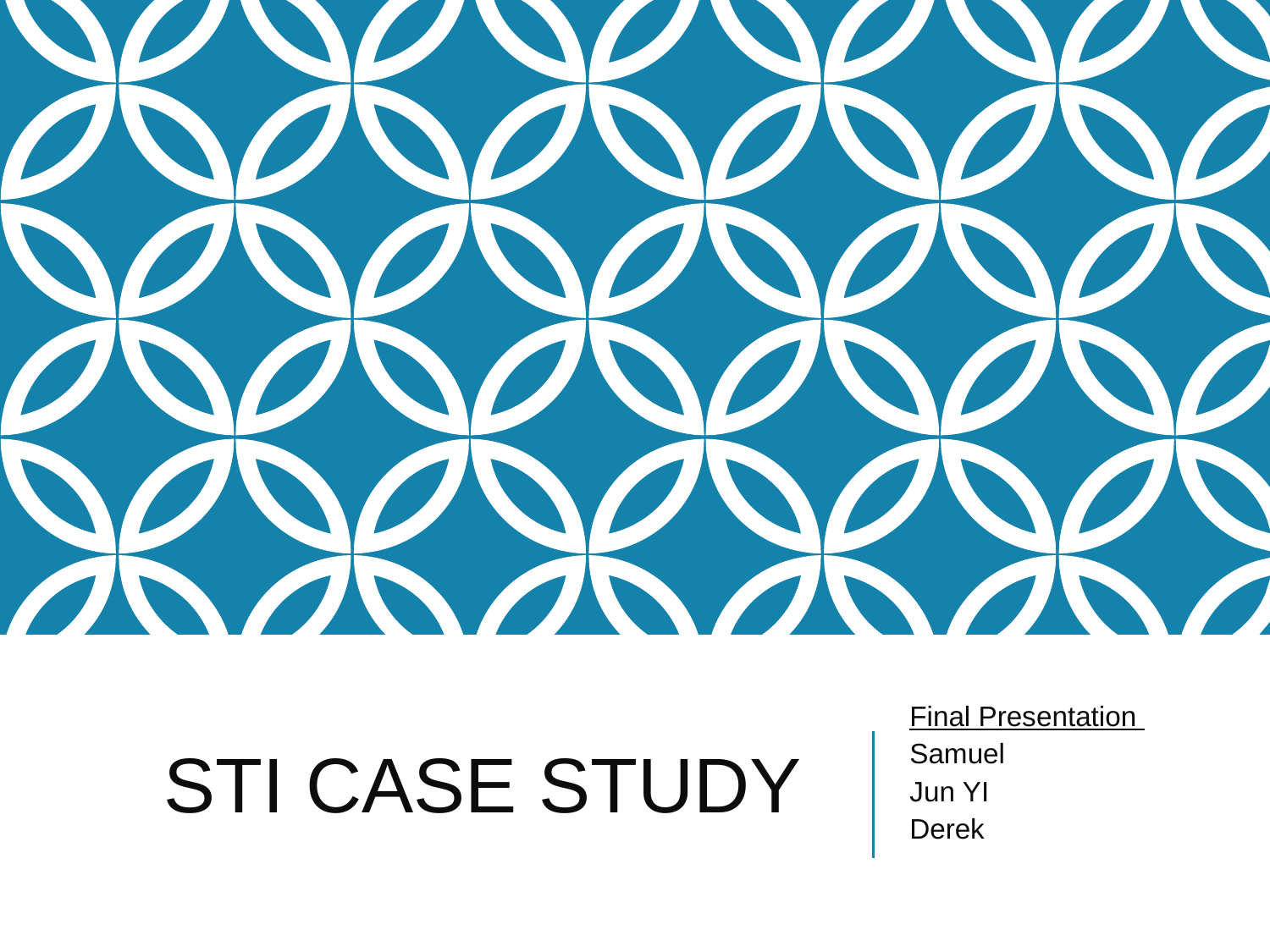

# STI CASE STUDY
Final Presentation
Samuel
Jun YI
Derek